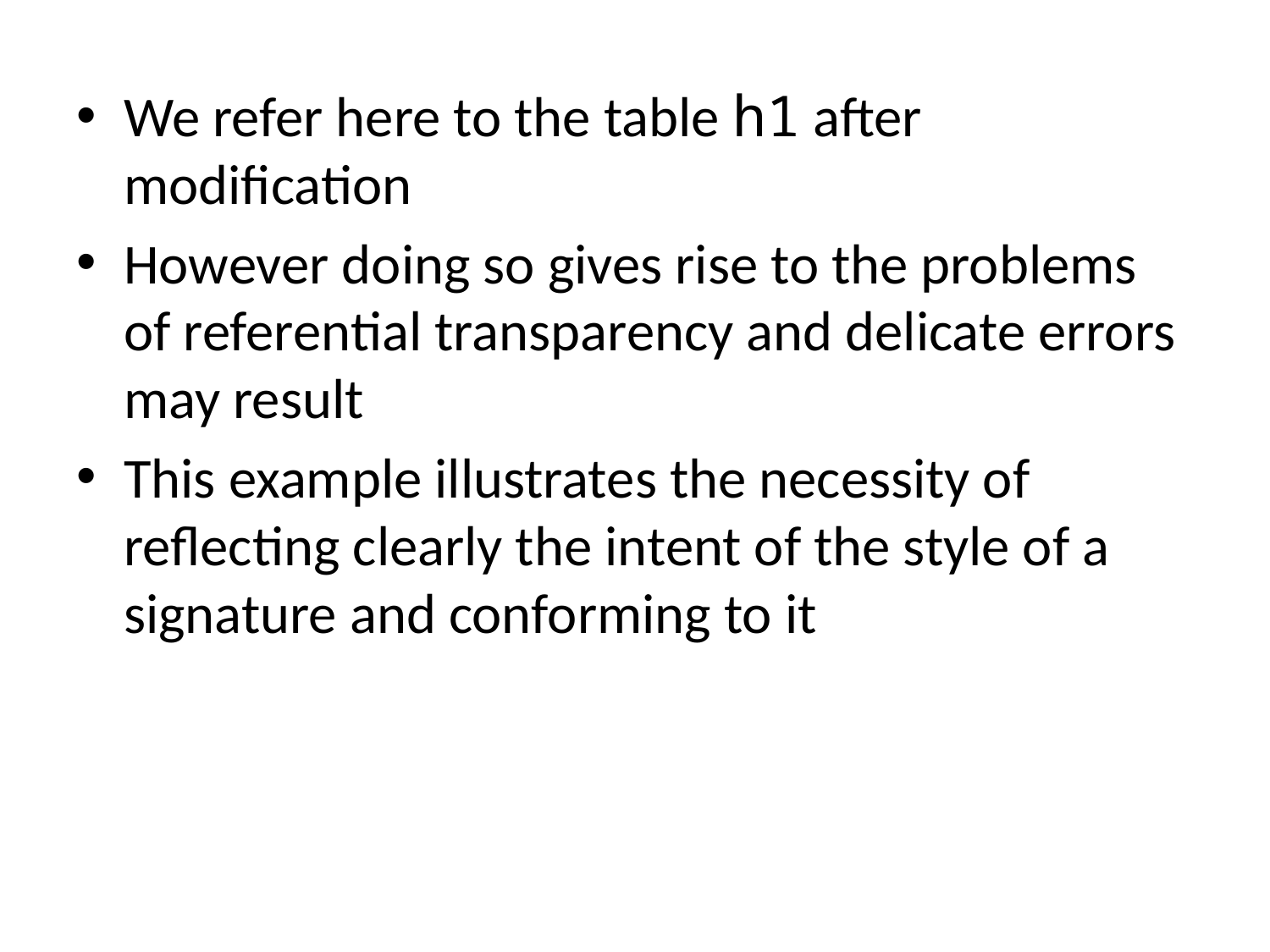

We refer here to the table h1 after modification
However doing so gives rise to the problems of referential transparency and delicate errors may result
This example illustrates the necessity of reflecting clearly the intent of the style of a signature and conforming to it